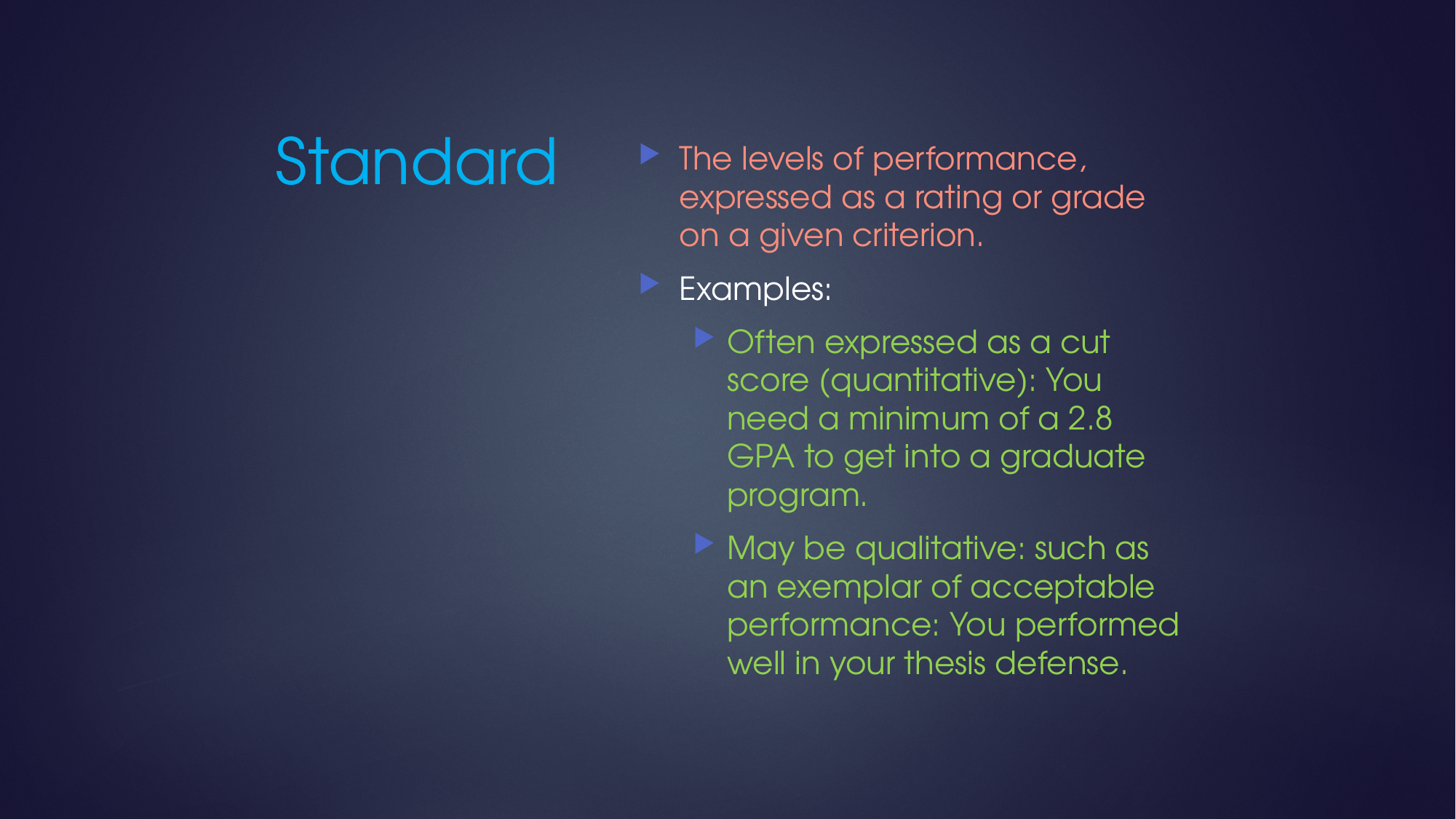

# Standard
The levels of performance, expressed as a rating or grade on a given criterion.
Examples:
Often expressed as a cut score (quantitative): You need a minimum of a 2.8 GPA to get into a graduate program.
May be qualitative: such as an exemplar of acceptable performance: You performed well in your thesis defense.